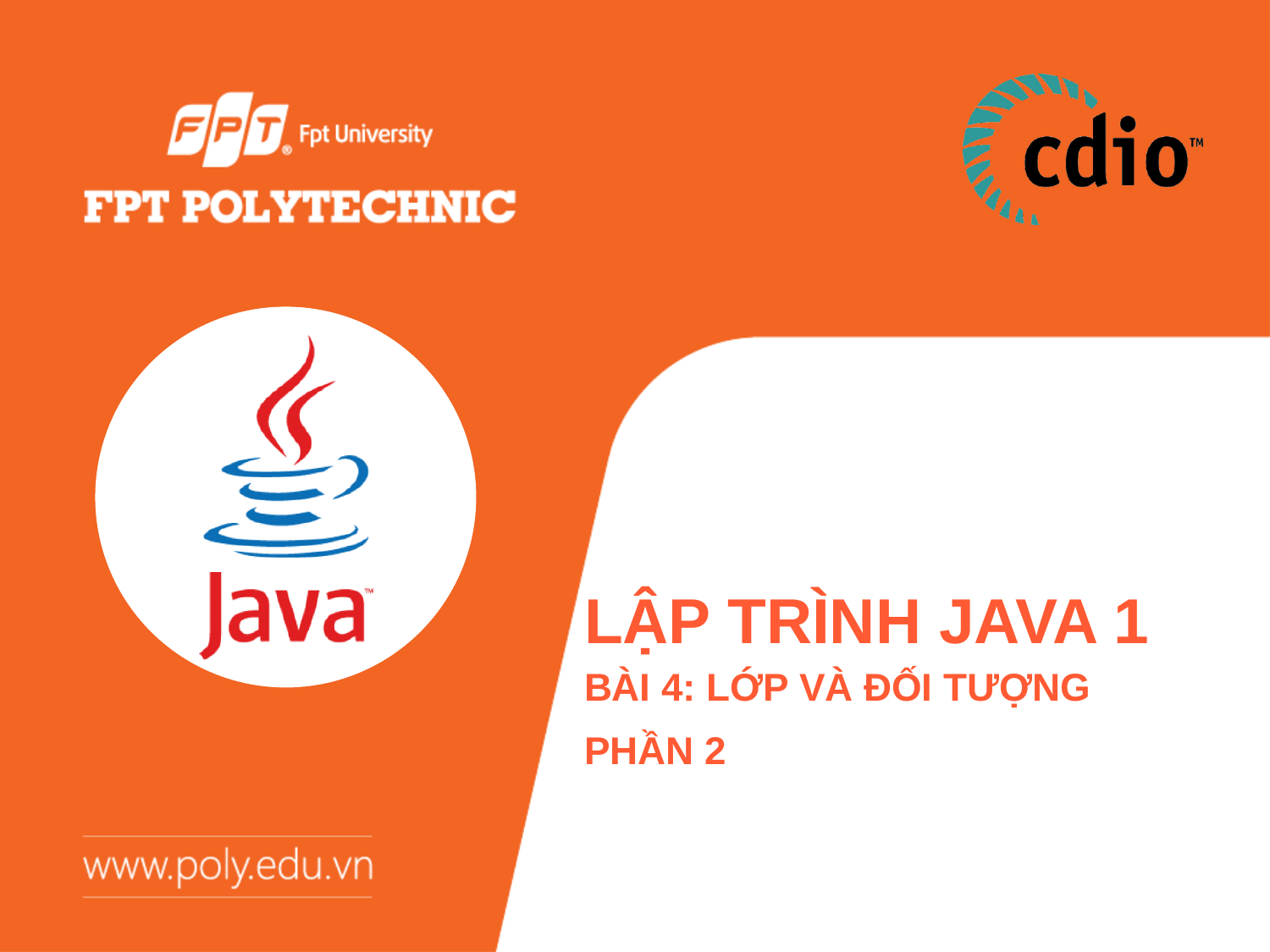

# Lập trình Java 1
Bài 4: Lớp và đối tượng
Phần 2